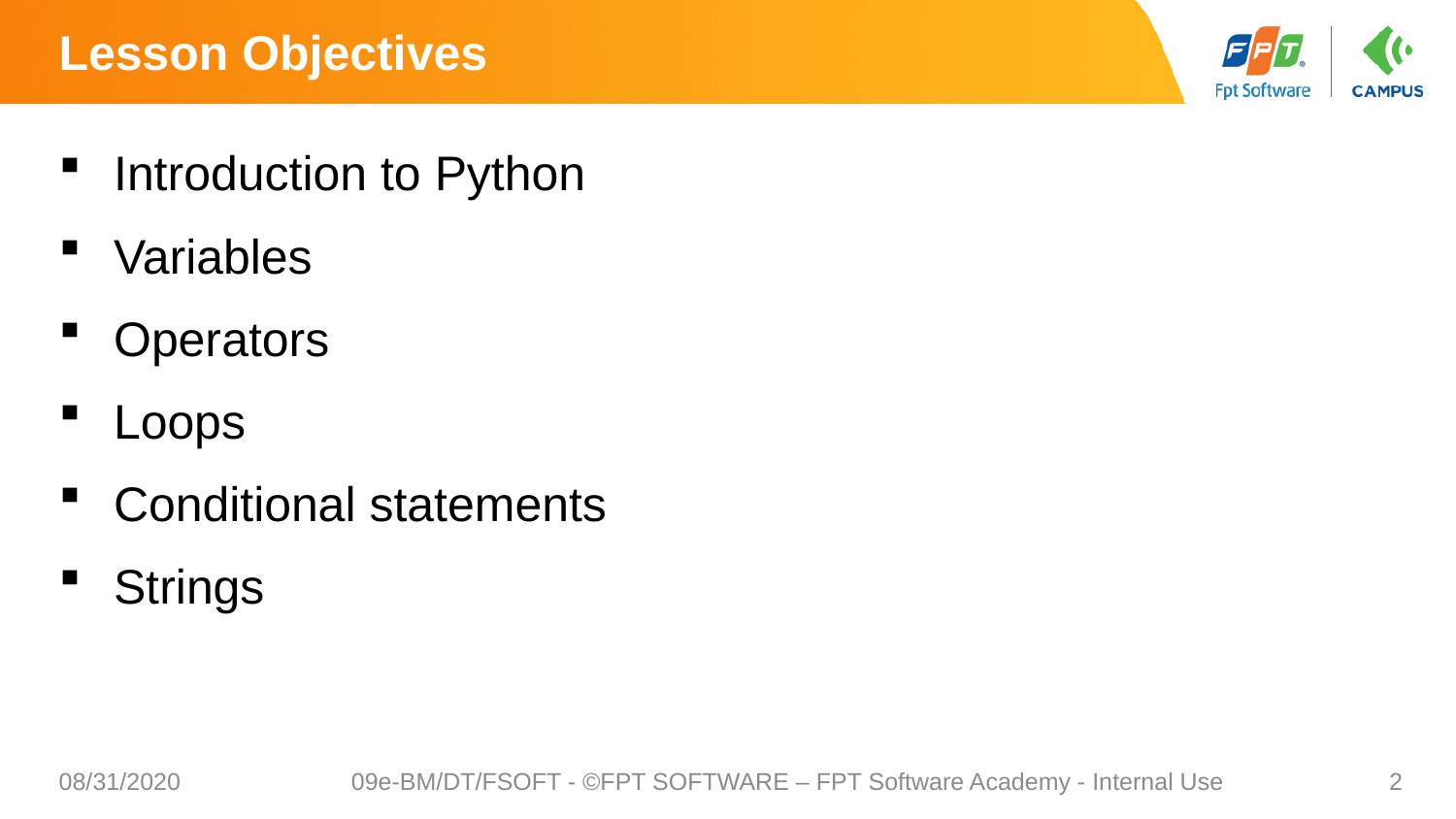

# Lesson Objectives
Introduction to Python
Variables
Operators
Loops
Conditional statements
Strings

08/31/2020
09e-BM/DT/FSOFT - ©FPT SOFTWARE – FPT Software Academy - Internal Use
2